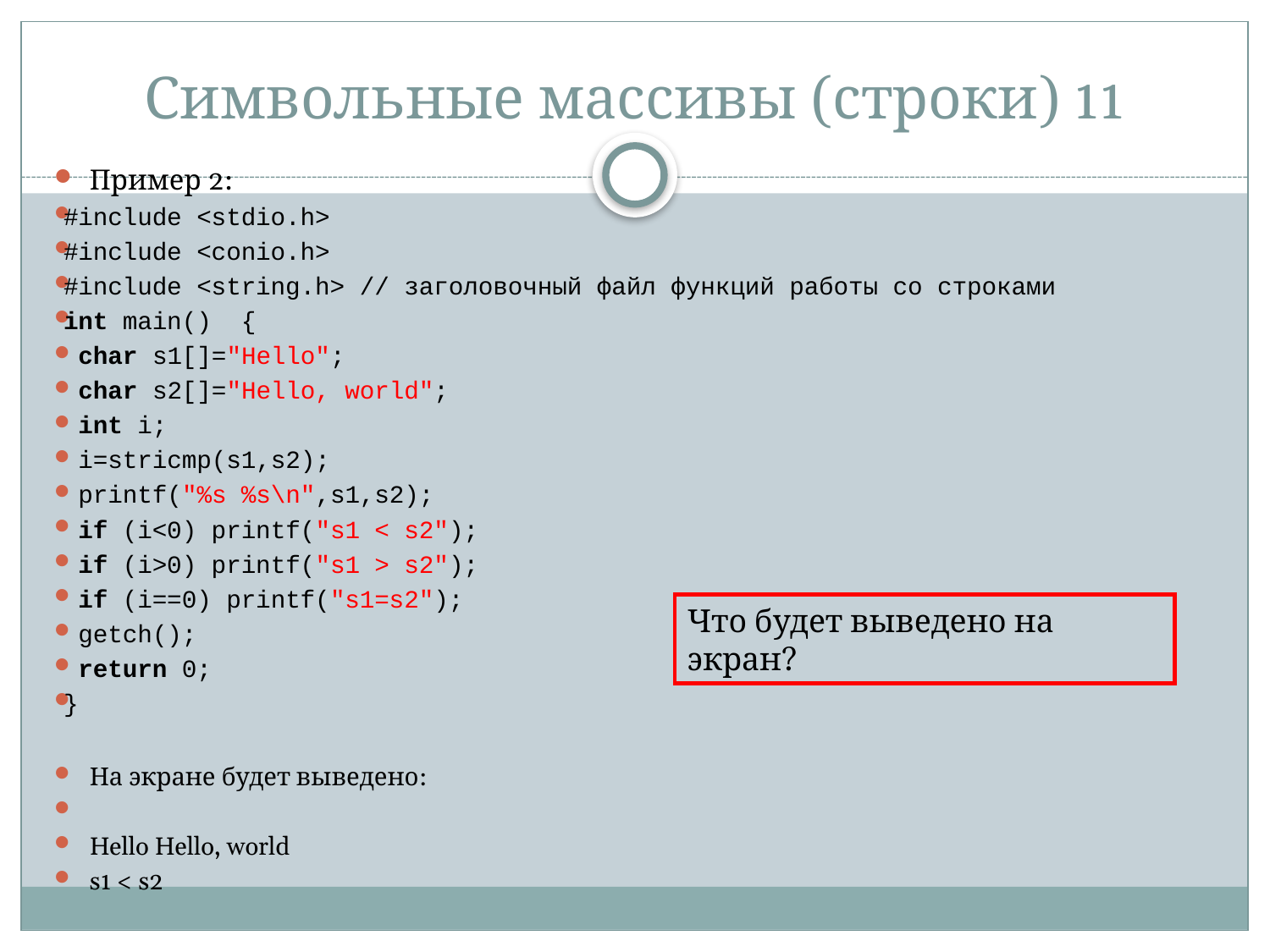

# Символьные массивы (строки) 11
Пример 2:
#include <stdio.h>
#include <conio.h>
#include <string.h> // заголовочный файл функций работы со строками
int main()  {
 char s1[]="Hello";
 char s2[]="Hello, world";
 int i;
 i=stricmp(s1,s2);
 printf("%s %s\n",s1,s2);
 if (i<0) printf("s1 < s2");
 if (i>0) printf("s1 > s2");
 if (i==0) printf("s1=s2");
 getch();
 return 0;
}

На экране будет выведено:

Hello Hello, world
s1 < s2
Что будет выведено на экран?